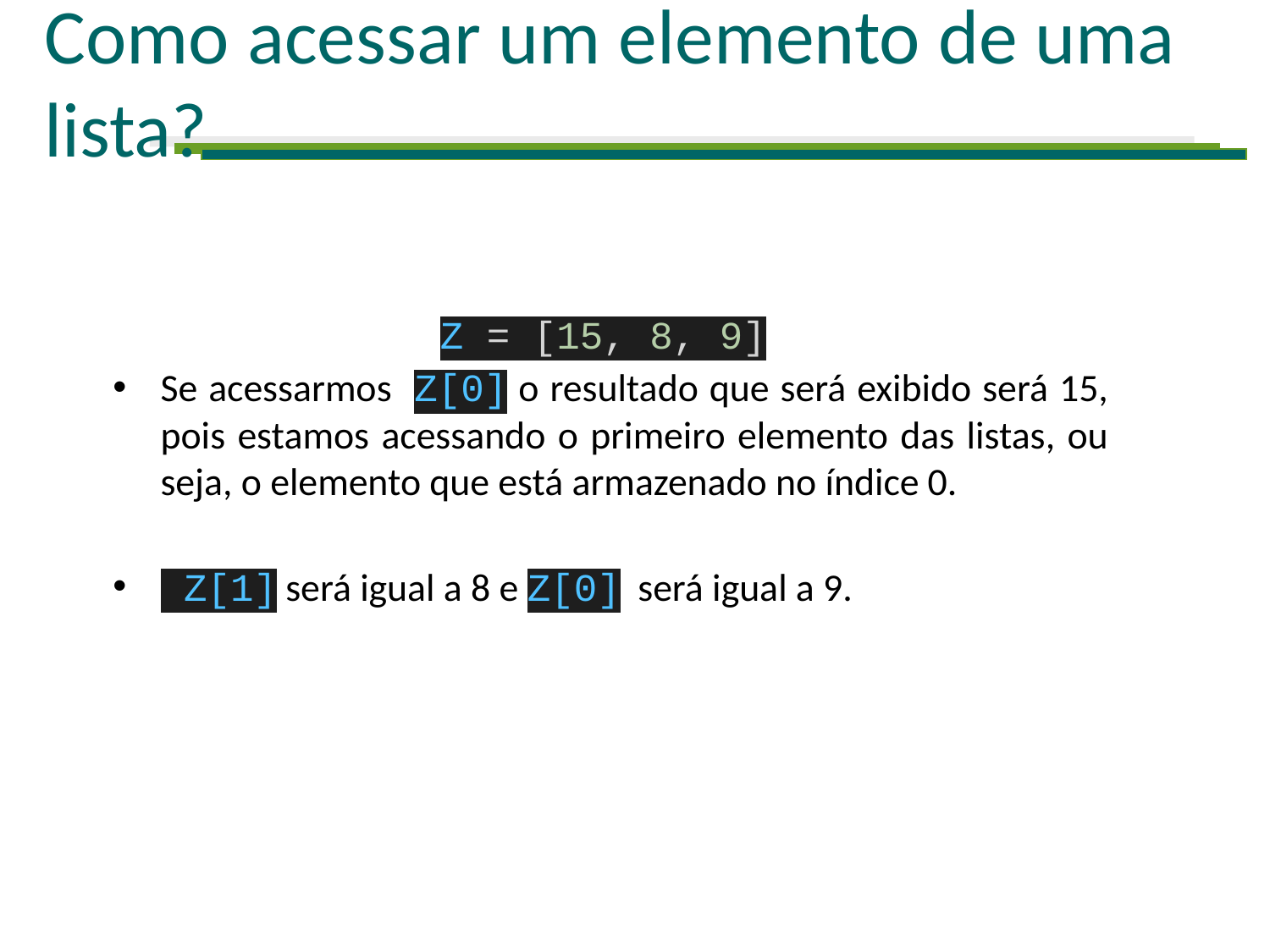

# Como acessar um elemento de uma lista?

Z = [15, 8, 9]
Se acessarmos  Z[0] o resultado que será exibido será 15, pois estamos acessando o primeiro elemento das listas, ou seja, o elemento que está armazenado no índice 0.

 Z[1] será igual a 8 e Z[0]  será igual a 9.